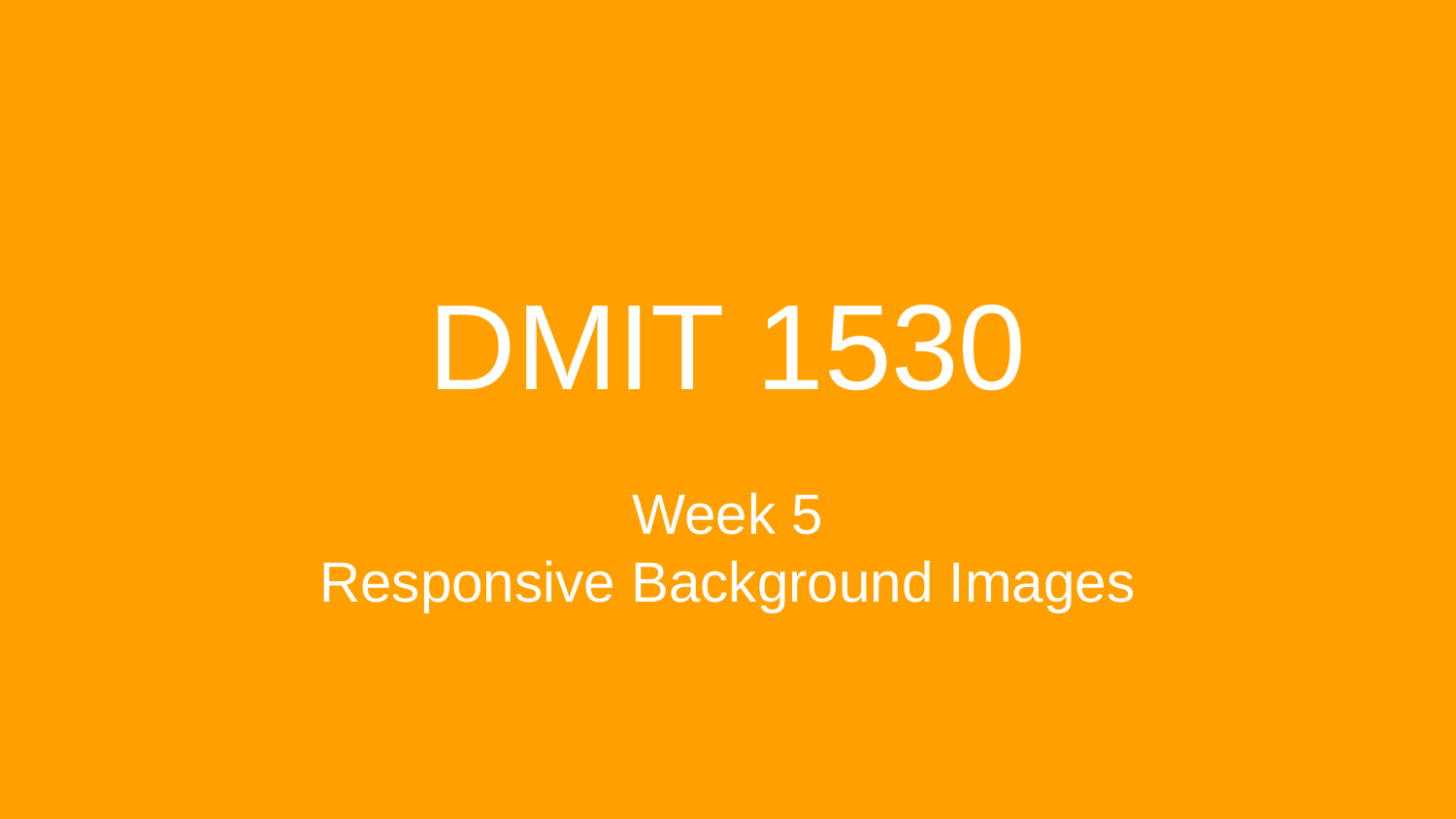

# DMIT 1530
Week 5
Responsive Background Images